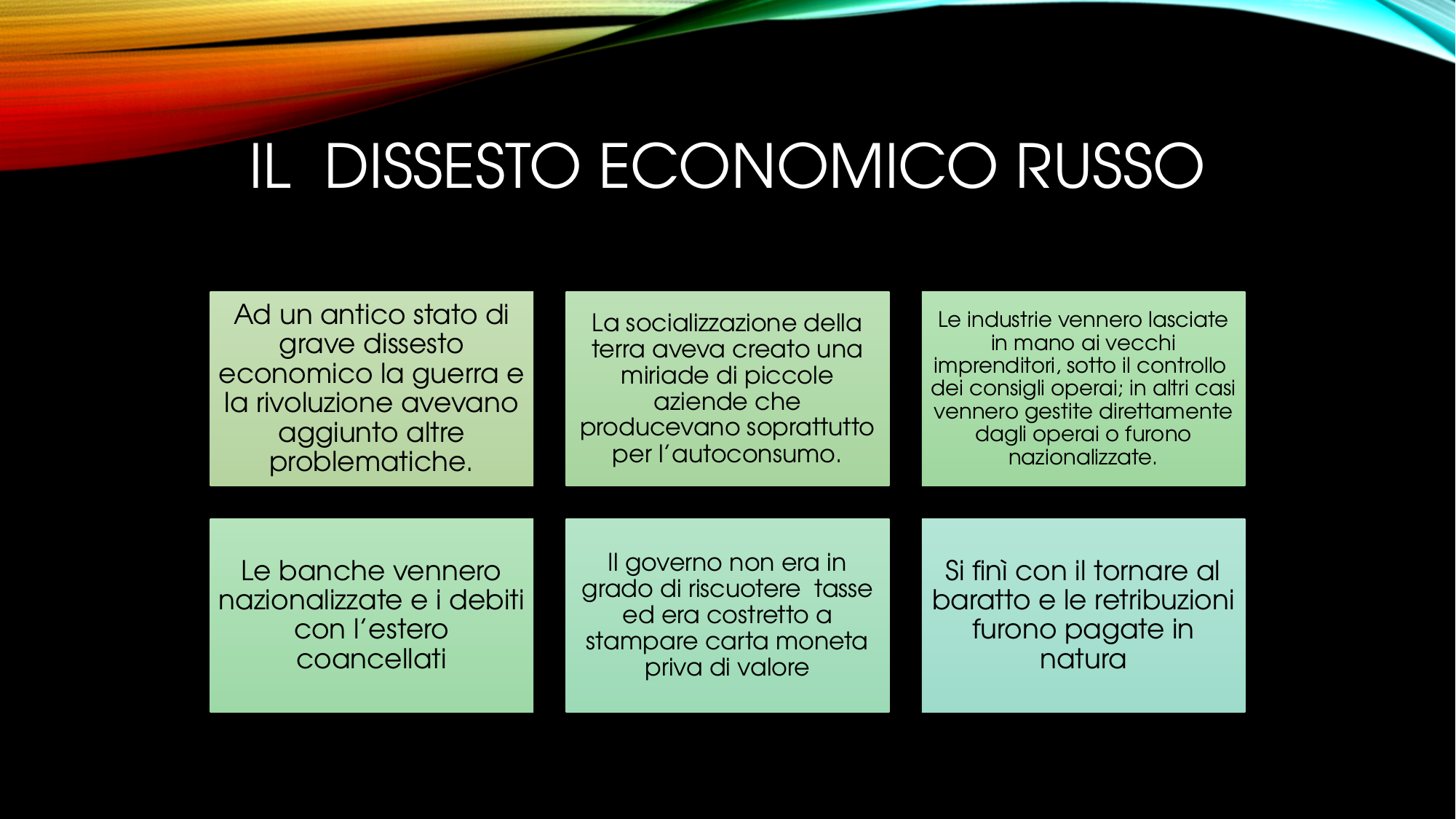

# Il  dissesto economico russo
Ad un antico stato di grave dissesto economico la guerra e la rivoluzione avevano aggiunto altre problematiche.
La socializzazione della terra aveva creato una miriade di piccole aziende che producevano soprattutto per l’autoconsumo.
Le industrie vennero lasciate in mano ai vecchi imprenditori, sotto il controllo  dei consigli operai; in altri casi vennero gestite direttamente dagli operai o furono nazionalizzate.
Le banche vennero nazionalizzate e i debiti con l’estero coancellati
Il governo non era in grado di riscuotere  tasse ed era costretto a stampare carta moneta priva di valore
Si finì con il tornare al baratto e le retribuzioni furono pagate in natura